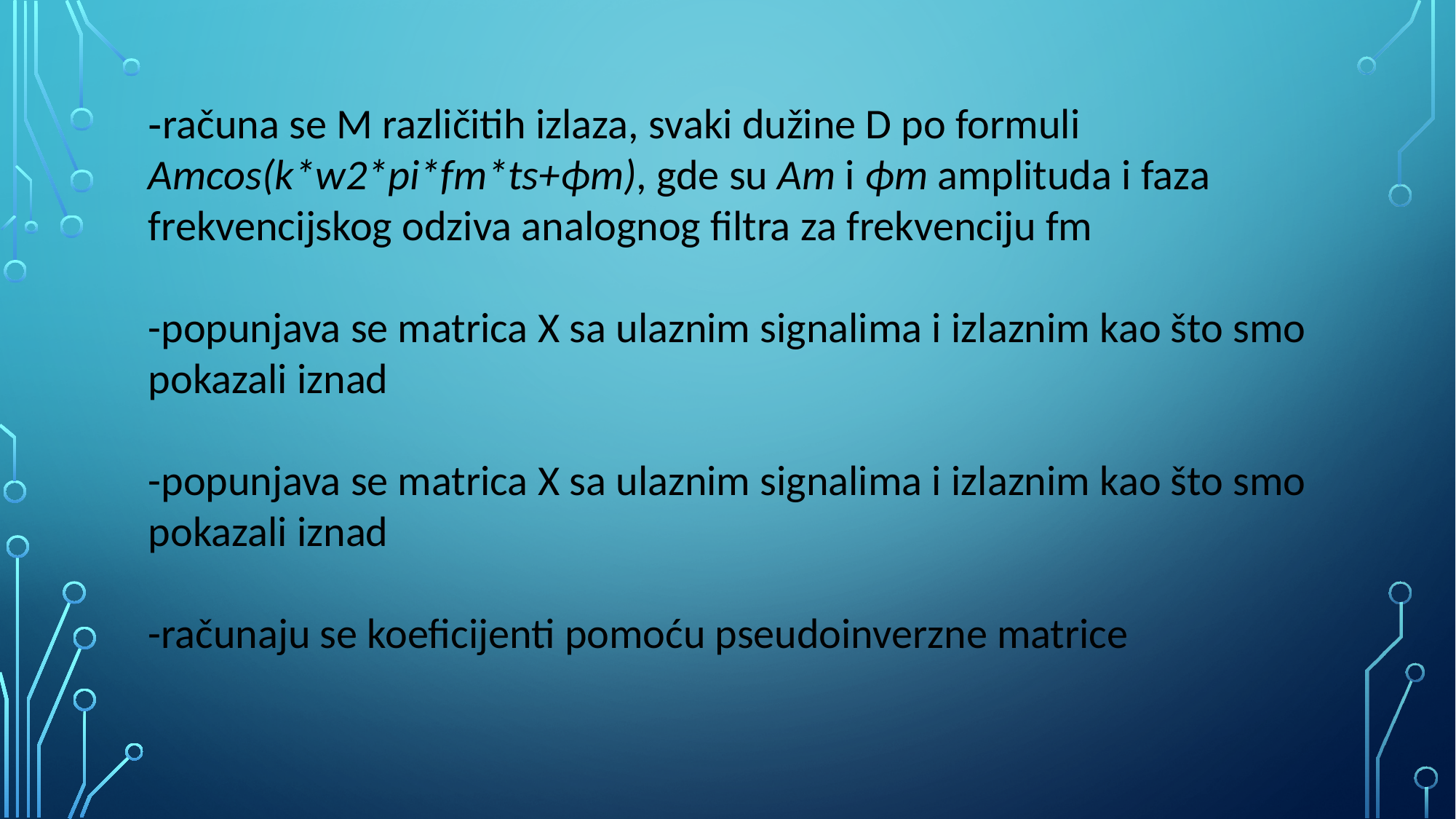

-računa se M različitih izlaza, svaki dužine D po formuli Amcos(k*w2*pi*fm*ts+фm), gde su Am i фm amplituda i faza frekvencijskog odziva analognog filtra za frekvenciju fm

-popunjava se matrica X sa ulaznim signalima i izlaznim kao što smo pokazali iznad

-popunjava se matrica X sa ulaznim signalima i izlaznim kao što smo pokazali iznad

-računaju se koeficijenti pomoću pseudoinverzne matrice